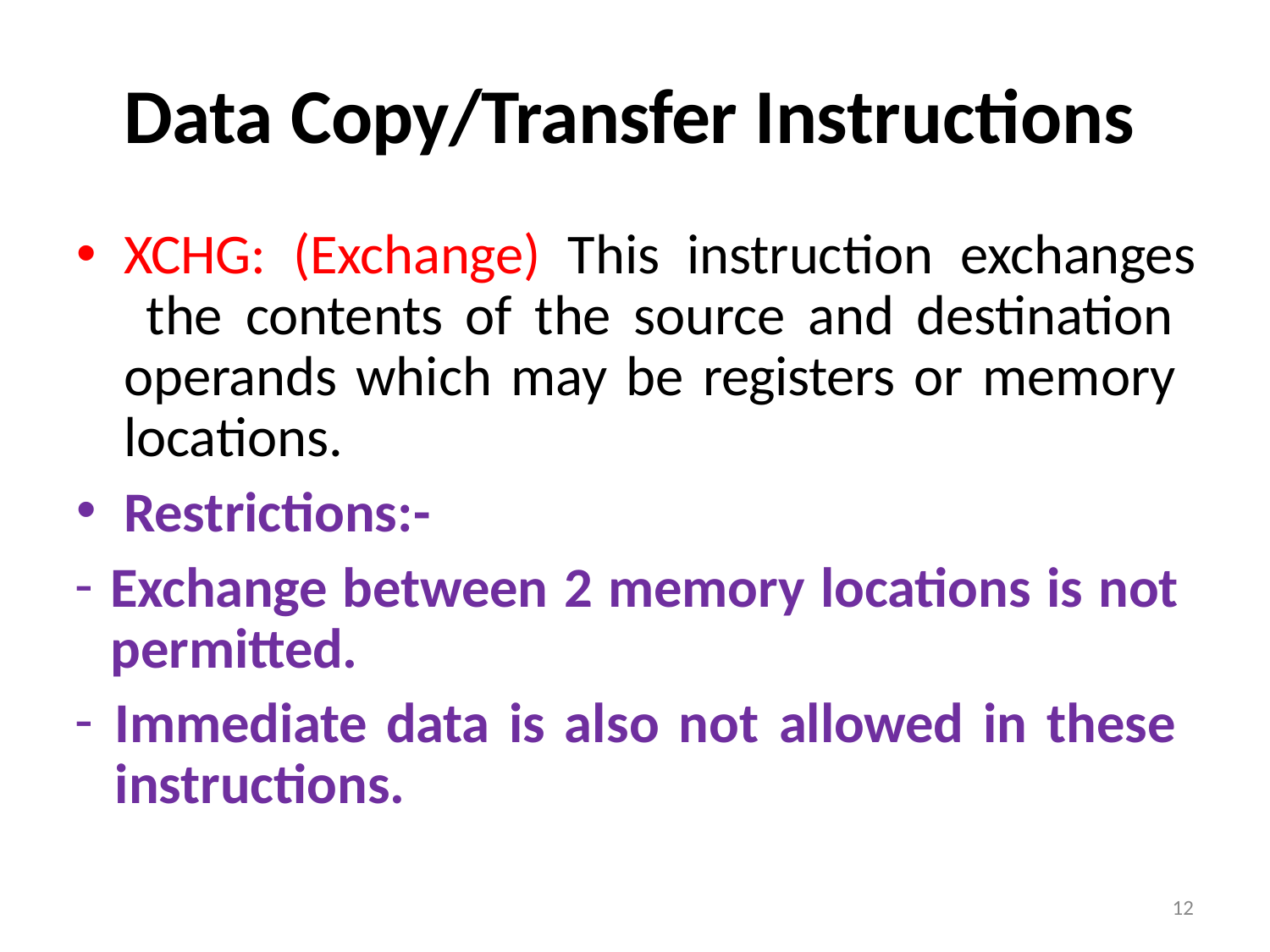

# Data Copy/Transfer Instructions
XCHG: (Exchange) This instruction exchanges  the contents of the source and destination  operands which may be registers or memory  locations.
Restrictions:-
Exchange between 2 memory locations is not  permitted.
Immediate data is also not allowed in these  instructions.
12